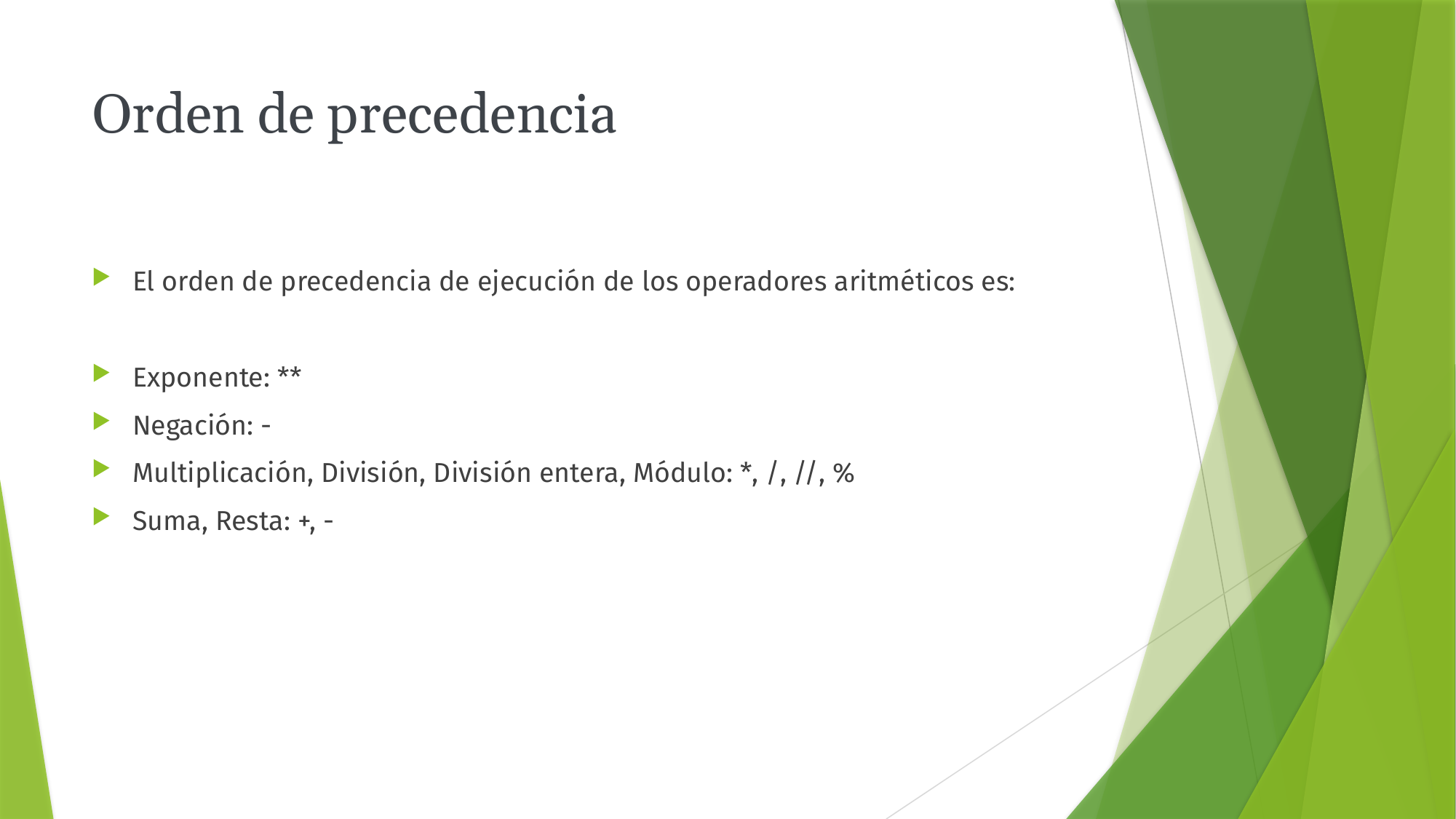

# Orden de precedencia
El orden de precedencia de ejecución de los operadores aritméticos es:

Exponente: **
Negación: -
Multiplicación, División, División entera, Módulo: *, /, //, %
Suma, Resta: +, -